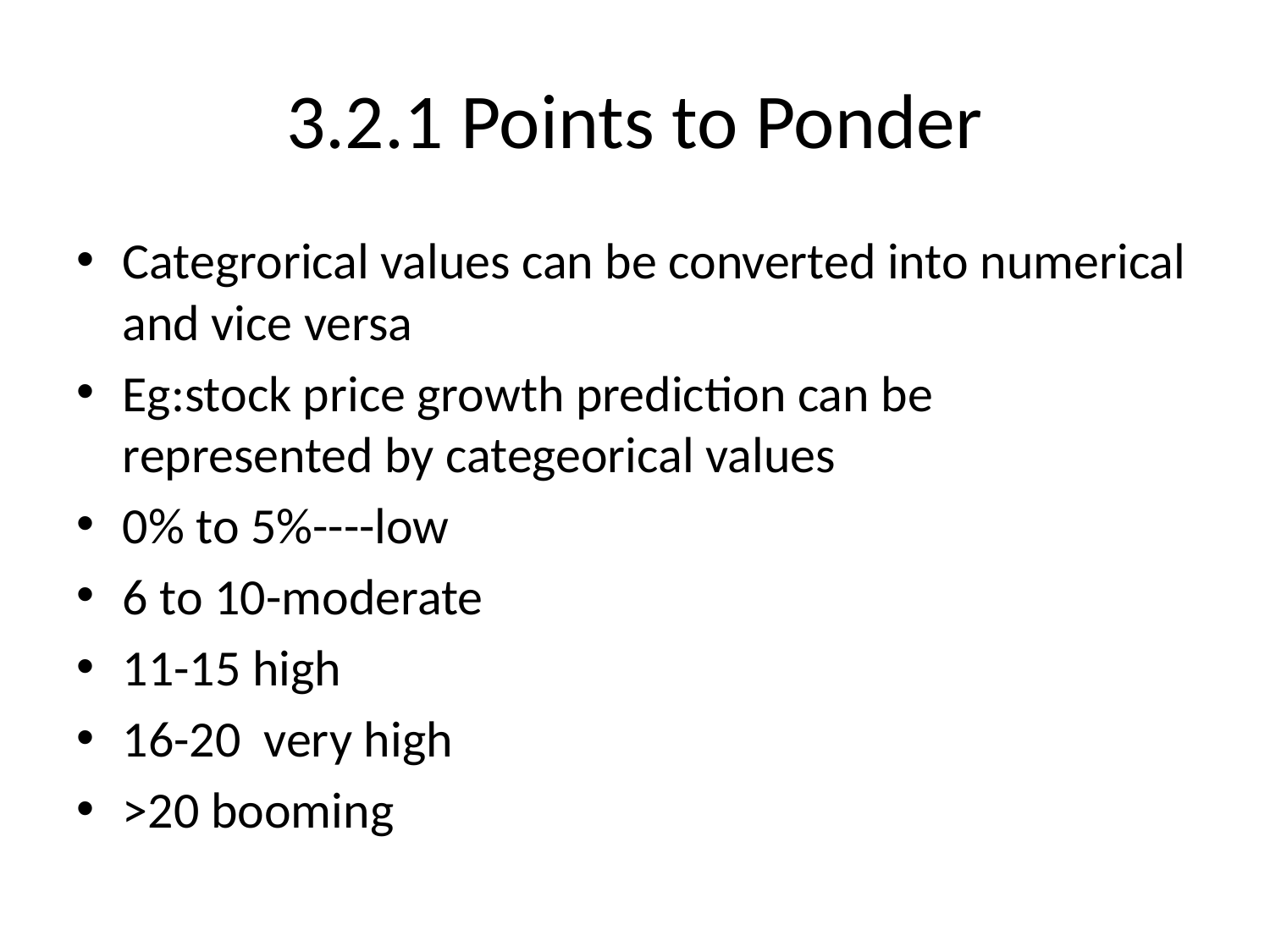

# 3.2.1 Points to Ponder
Categrorical values can be converted into numerical and vice versa
Eg:stock price growth prediction can be represented by categeorical values
0% to 5%----low
6 to 10-moderate
11-15 high
16-20  very high
>20 booming